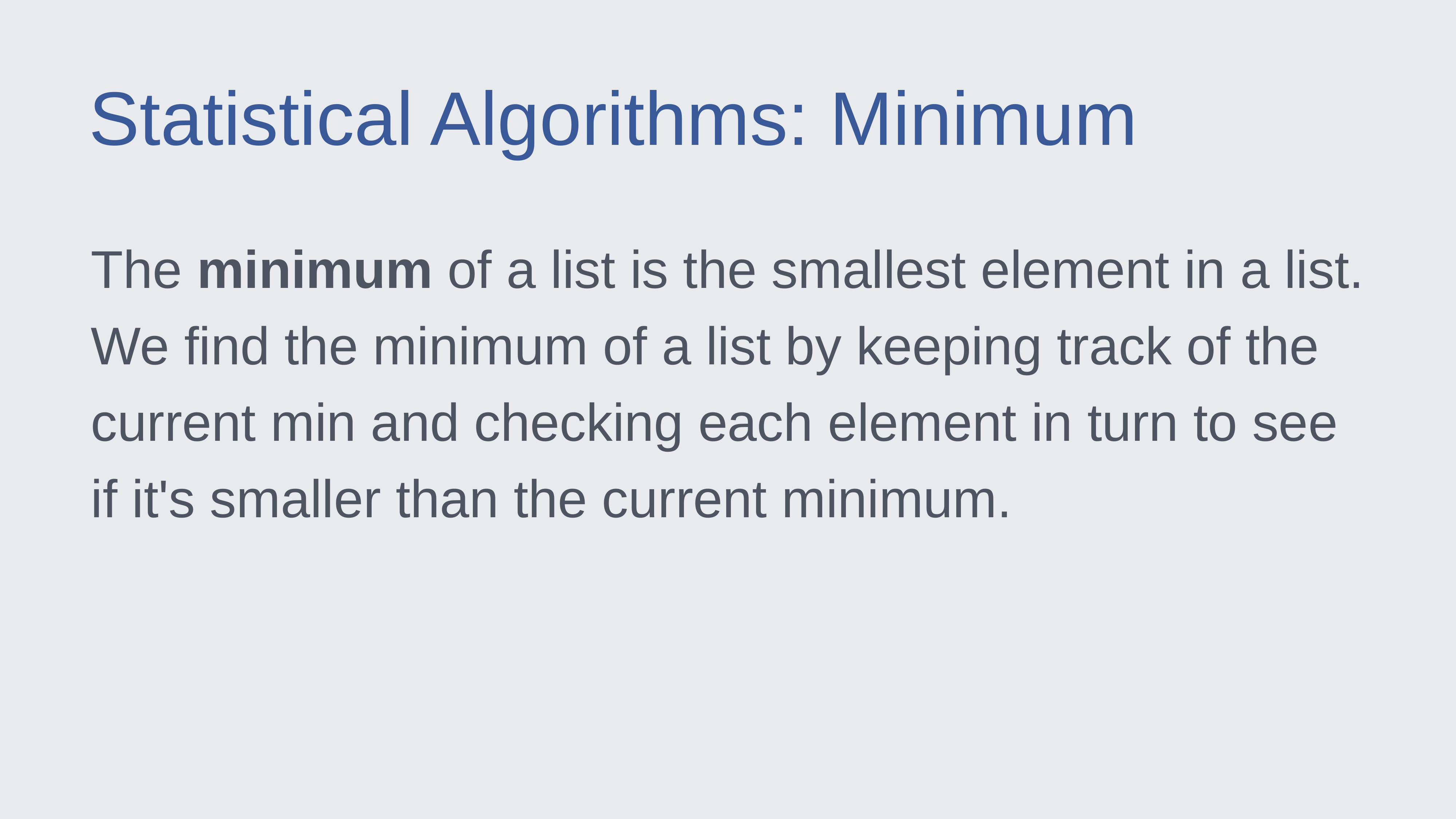

Statistical Algorithms: Minimum
The minimum of a list is the smallest element in a list. We find the minimum of a list by keeping track of the current min and checking each element in turn to see if it's smaller than the current minimum.